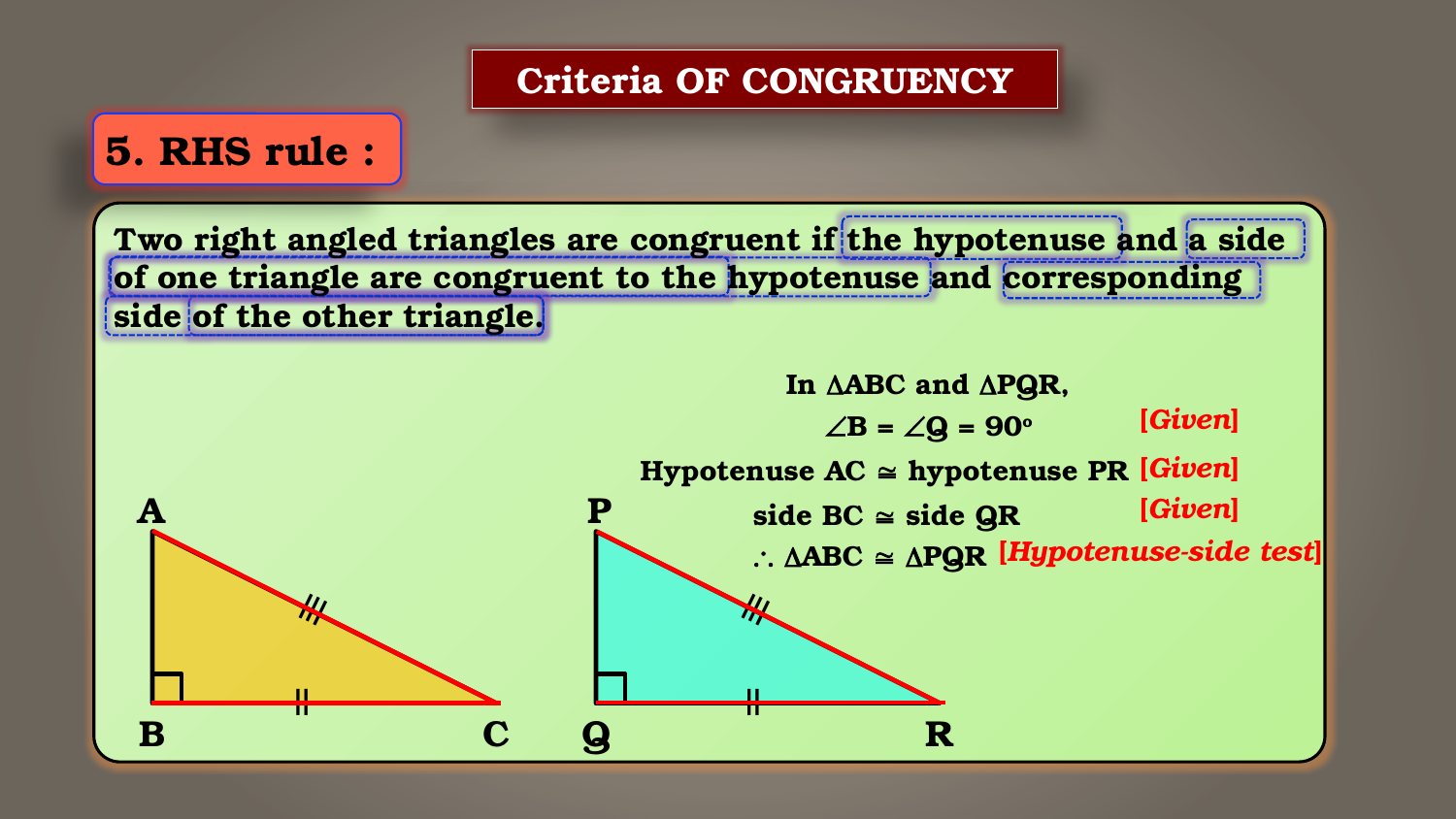

Criteria OF CONGRUENCY

5. RHS rule :

Two right angled triangles are congruent if the hypotenuse and a side
of one triangle are congruent to the hypotenuse and corresponding
side of the other triangle.

In ΔABC and ΔPQR,
∠B = ∠Q = 90o
[Given]
Hypotenuse AC ≅ hypotenuse PR
[Given]
A

B
C

P

Q
R

side BC ≅ side QR
[Given]
∴
ΔABC ≅ ΔPQR
[Hypotenuse-side test]
lll
lll
ll
ll